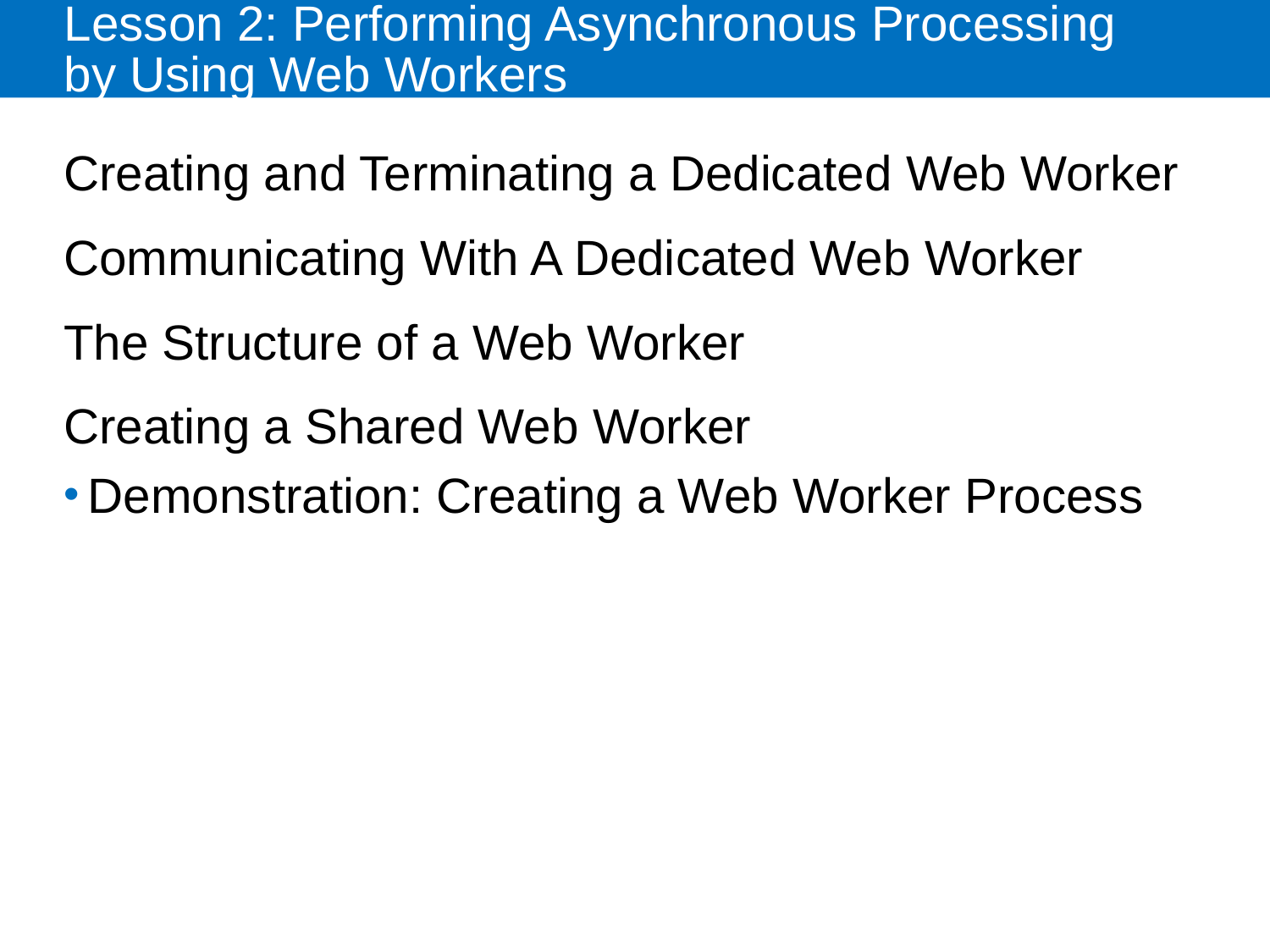

# Lesson 2: Performing Asynchronous Processing by Using Web Workers
Creating and Terminating a Dedicated Web Worker
Communicating With A Dedicated Web Worker
The Structure of a Web Worker
Creating a Shared Web Worker
Demonstration: Creating a Web Worker Process